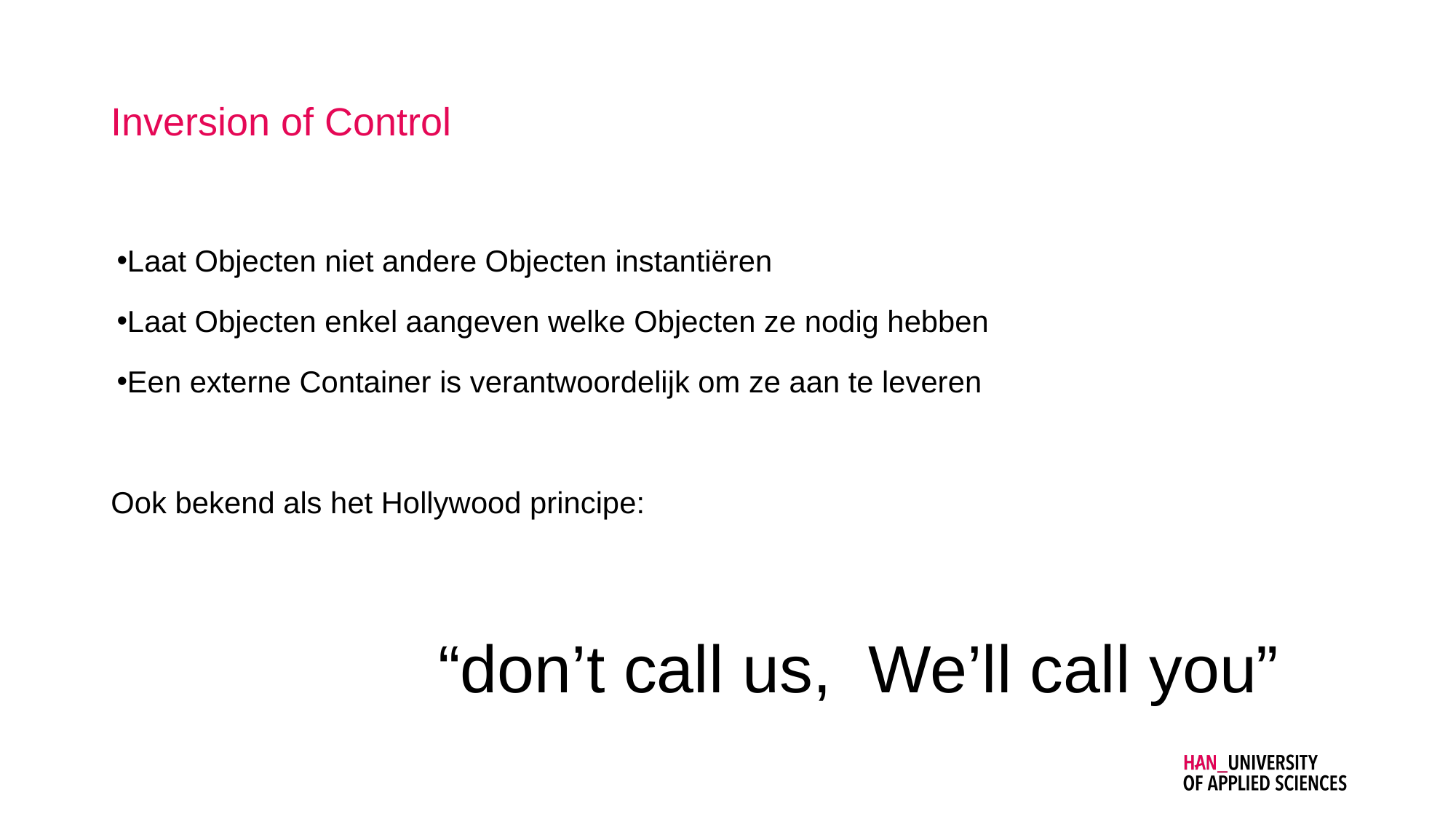

# Inversion of Control
Laat Objecten niet andere Objecten instantiëren
Laat Objecten enkel aangeven welke Objecten ze nodig hebben
Een externe Container is verantwoordelijk om ze aan te leveren

Ook bekend als het Hollywood principe:

			“don’t call us,  We’ll call you”